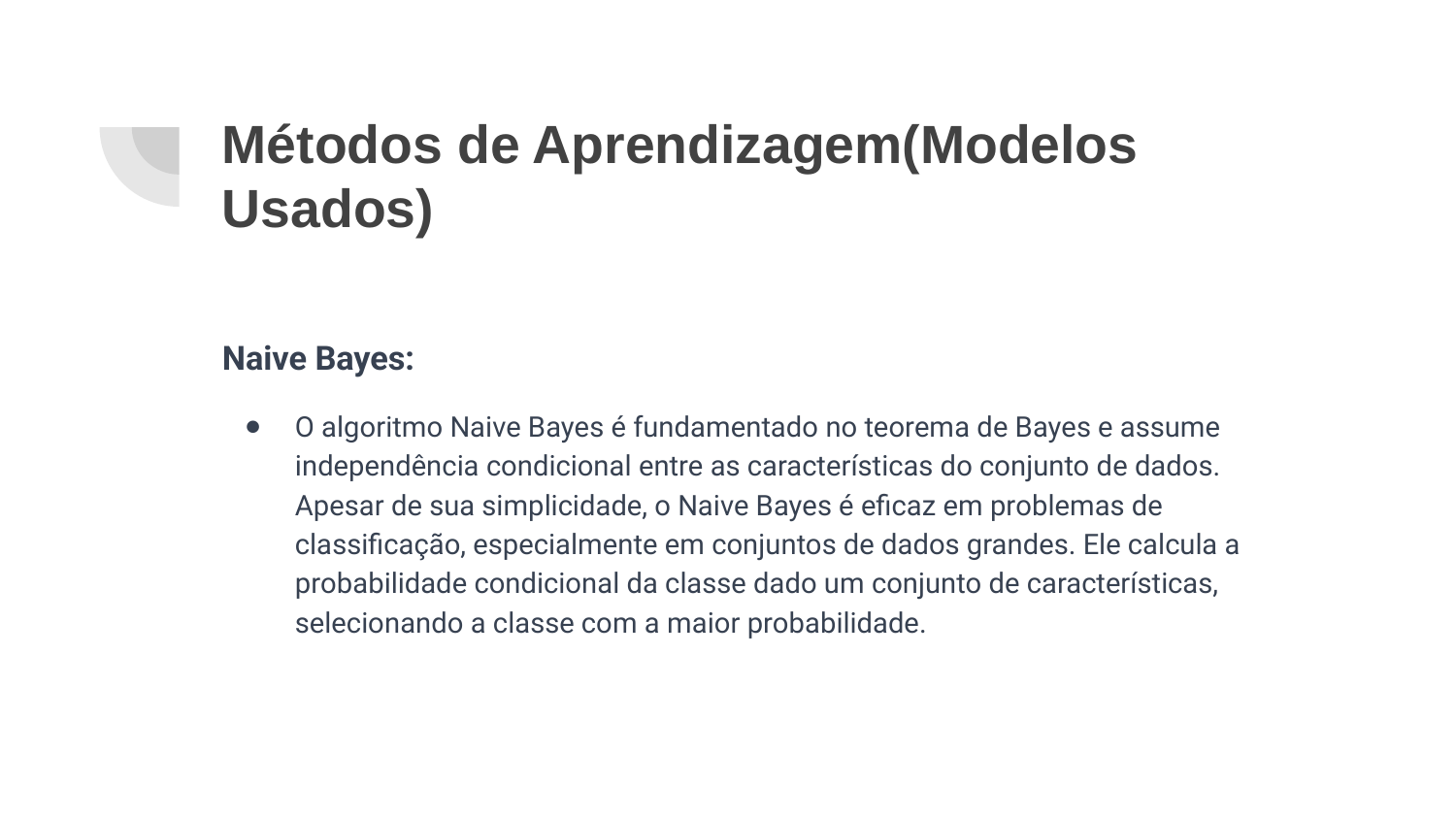

# Métodos de Aprendizagem(Modelos Usados)
Naive Bayes:

O algoritmo Naive Bayes é fundamentado no teorema de Bayes e assume independência condicional entre as características do conjunto de dados. Apesar de sua simplicidade, o Naive Bayes é eficaz em problemas de classificação, especialmente em conjuntos de dados grandes. Ele calcula a probabilidade condicional da classe dado um conjunto de características, selecionando a classe com a maior probabilidade.